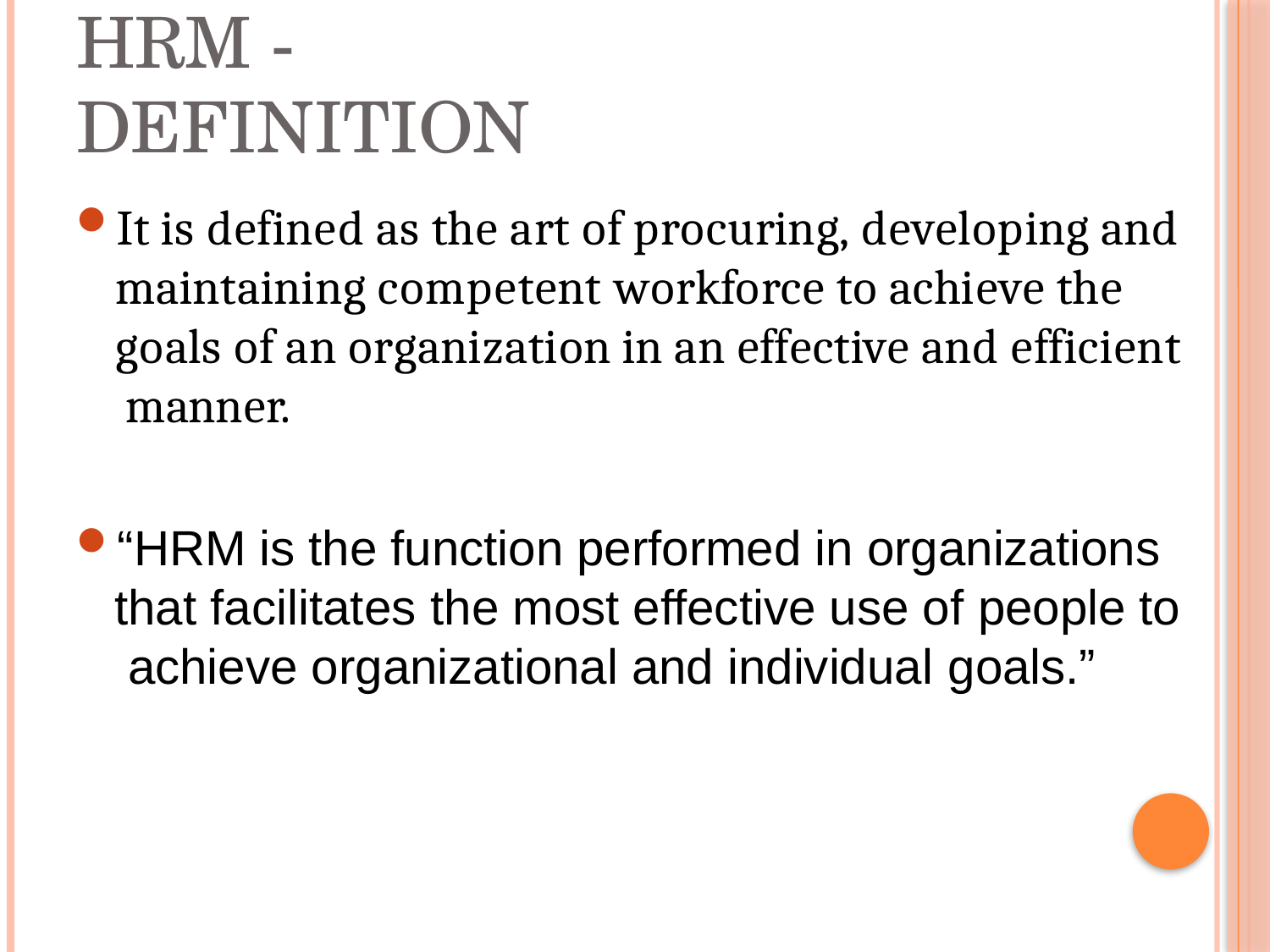

# HRM - Definition
It is defined as the art of procuring, developing and  maintaining competent workforce to achieve the  goals of an organization in an effective and efficient  manner.

“HRM is the function performed in organizations  that facilitates the most effective use of people to  achieve organizational and individual goals.”